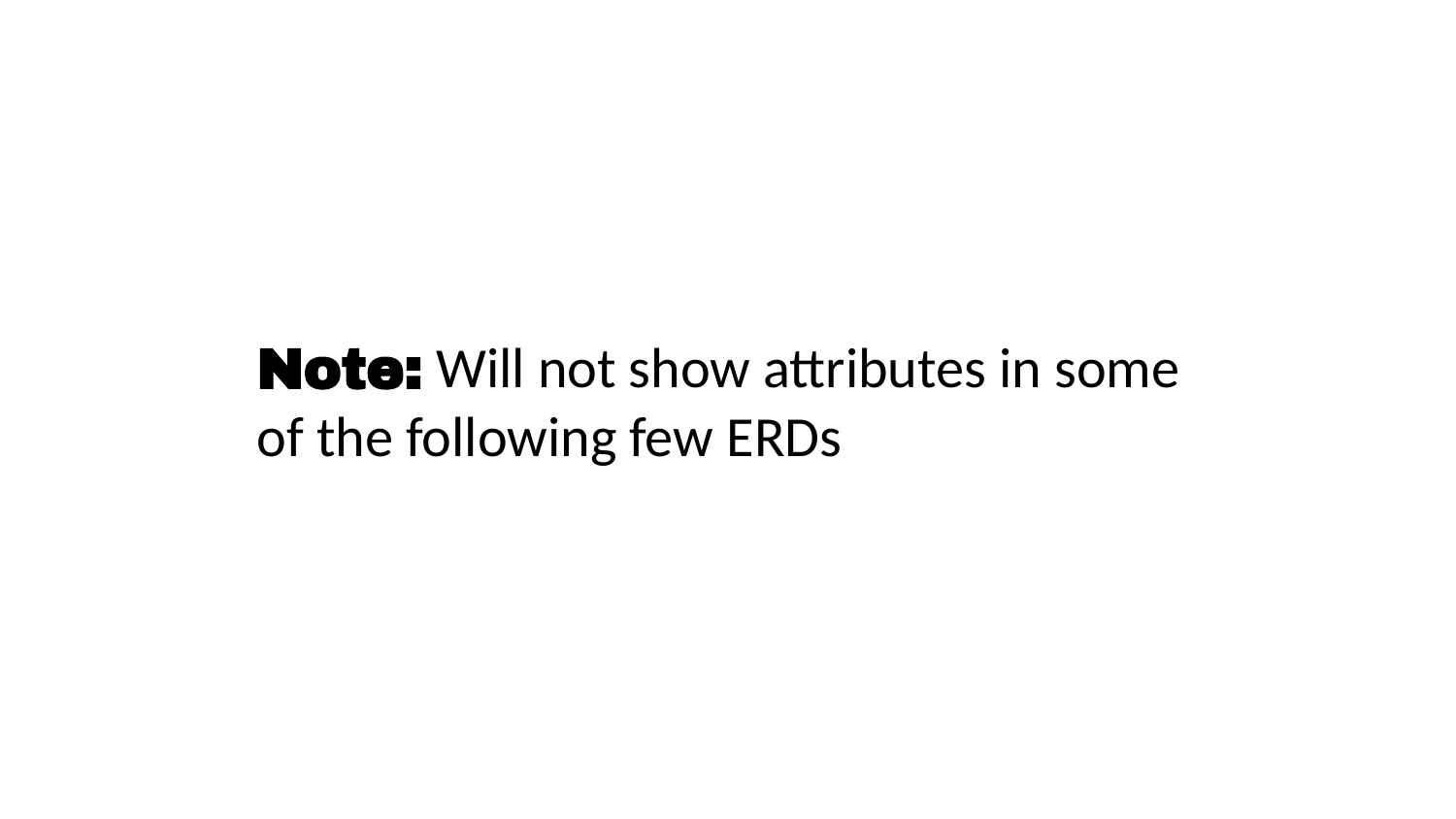

Note: Will not show attributes in some of the following few ERDs